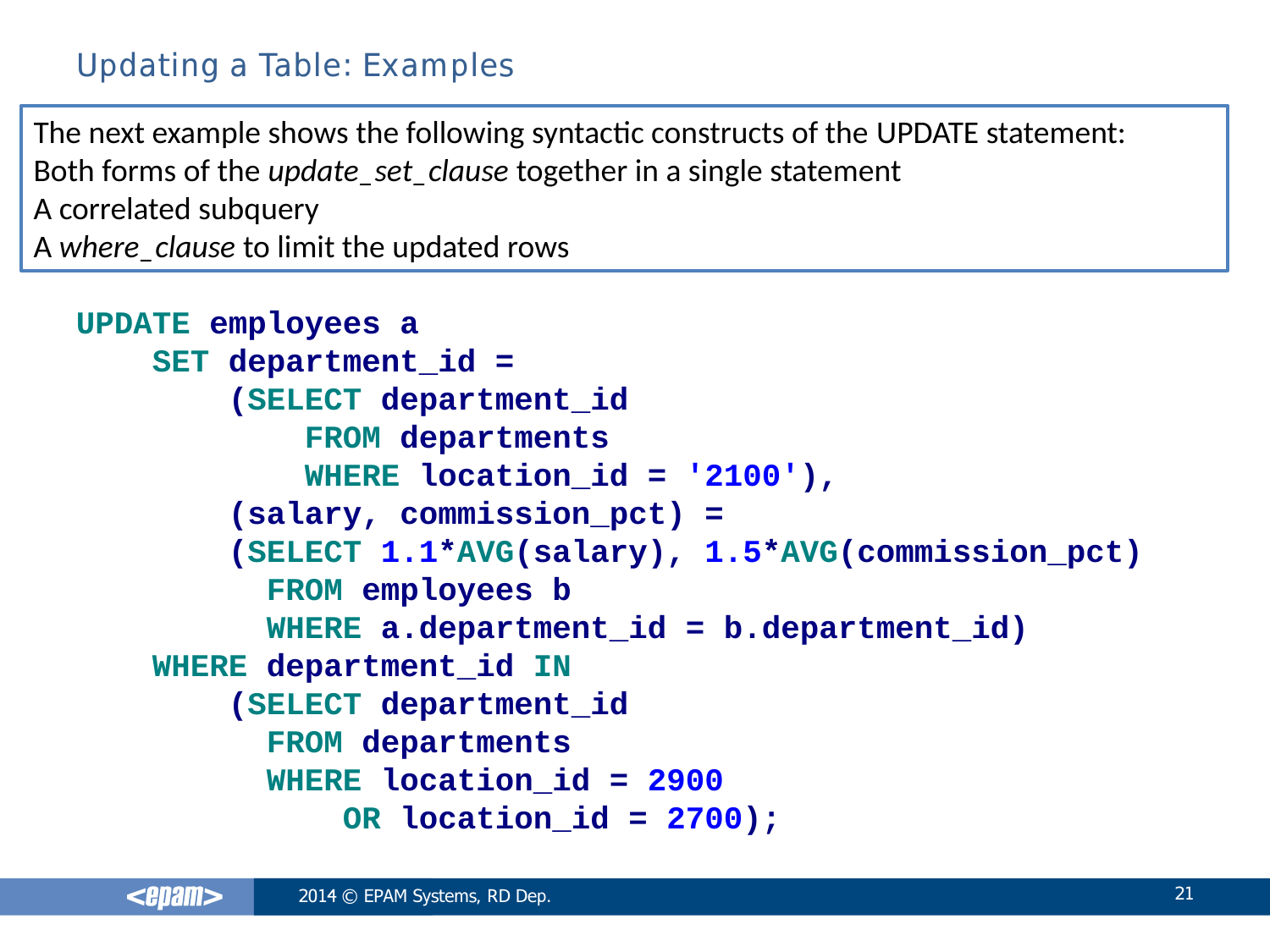

# Updating a Table: Examples
The next example shows the following syntactic constructs of the UPDATE statement:
Both forms of the update_set_clause together in a single statement
A correlated subquery
A where_clause to limit the updated rows
UPDATE employees a
    SET department_id =
        (SELECT department_id
            FROM departments
            WHERE location_id = '2100'),
        (salary, commission_pct) =
        (SELECT 1.1*AVG(salary), 1.5*AVG(commission_pct)
          FROM employees b
          WHERE a.department_id = b.department_id)
    WHERE department_id IN
        (SELECT department_id
          FROM departments
          WHERE location_id = 2900
              OR location_id = 2700);
21
2014 © EPAM Systems, RD Dep.